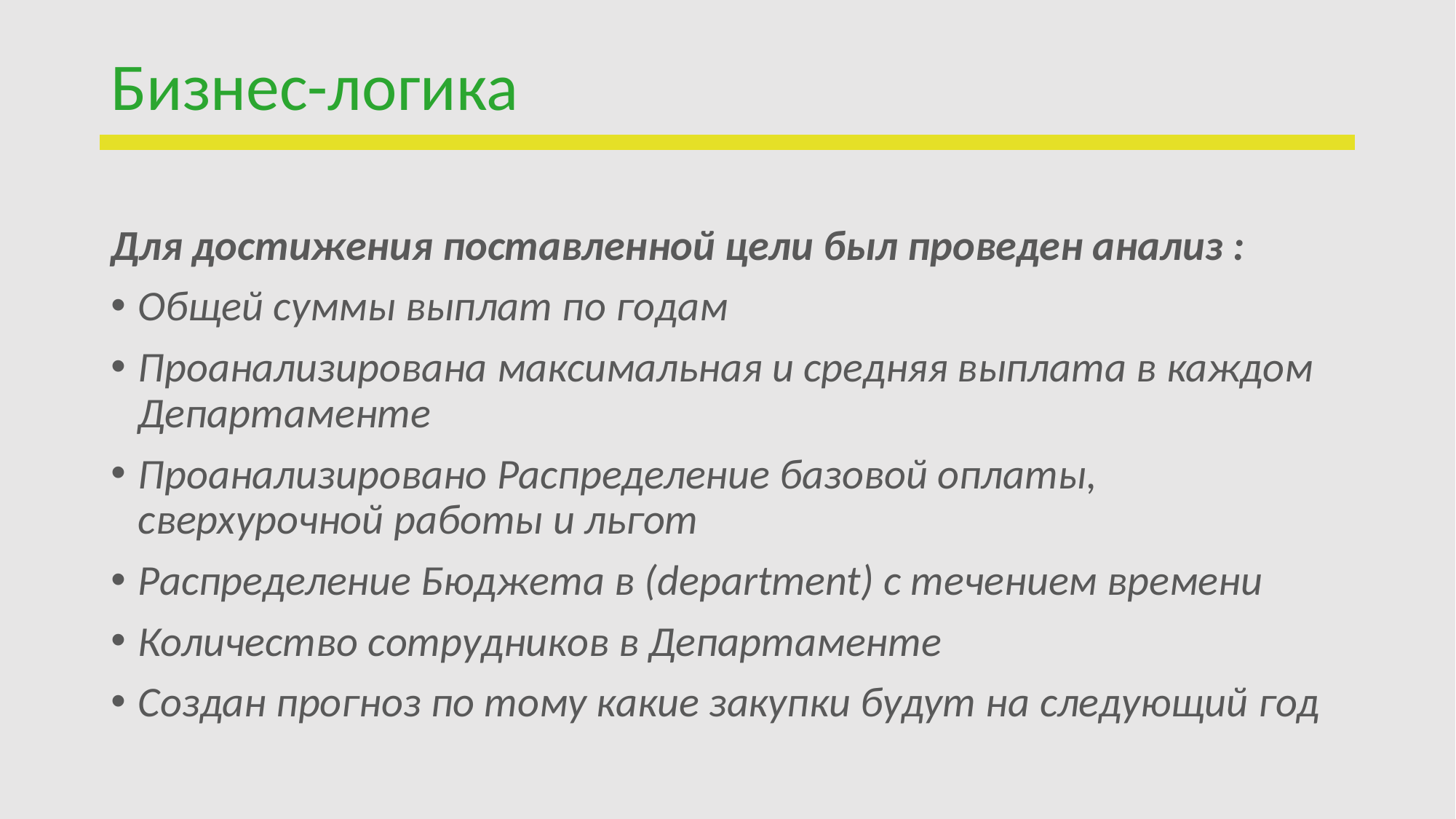

# Бизнес-логика
Для достижения поставленной цели был проведен анализ :
Общей суммы выплат по годам
Проанализирована максимальная и средняя выплата в каждом Департаменте
Проанализировано Распределение базовой оплаты, сверхурочной работы и льгот
Распределение Бюджета в (department) с течением времени
Количество сотрудников в Департаменте
Создан прогноз по тому какие закупки будут на следующий год